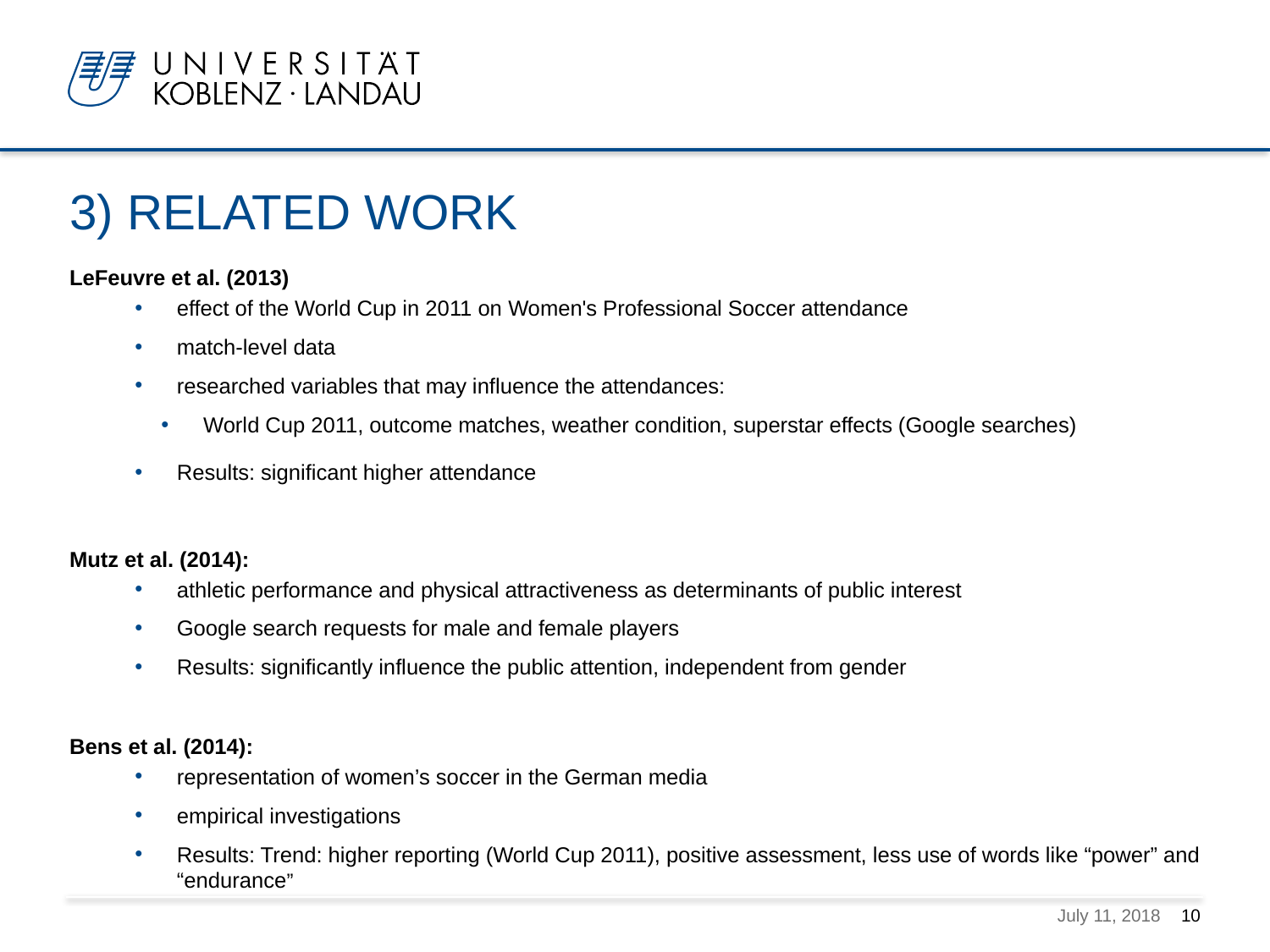

# 3) Related work
LeFeuvre et al. (2013)
effect of the World Cup in 2011 on Women's Professional Soccer attendance
match-level data
researched variables that may influence the attendances:
World Cup 2011, outcome matches, weather condition, superstar effects (Google searches)
Results: significant higher attendance

Mutz et al. (2014):
athletic performance and physical attractiveness as determinants of public interest
Google search requests for male and female players
Results: significantly influence the public attention, independent from gender

Bens et al. (2014):
representation of women’s soccer in the German media
empirical investigations
Results: Trend: higher reporting (World Cup 2011), positive assessment, less use of words like “power” and “endurance”

July 11, 2018
10